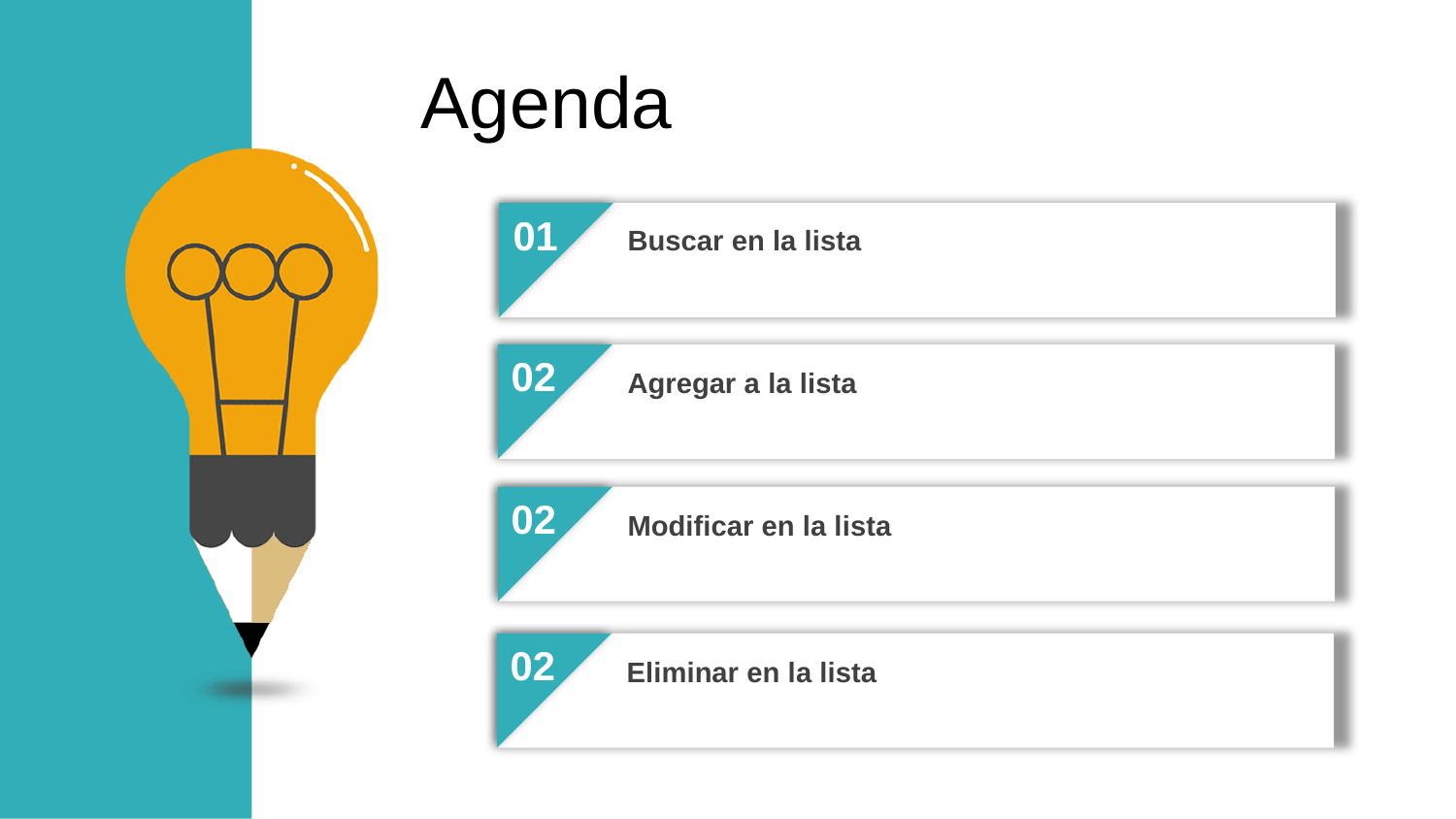

Agenda

01
Buscar en la lista

02

Agregar a la lista

03
02

Modificar en la lista

02

04
Eliminar en la lista